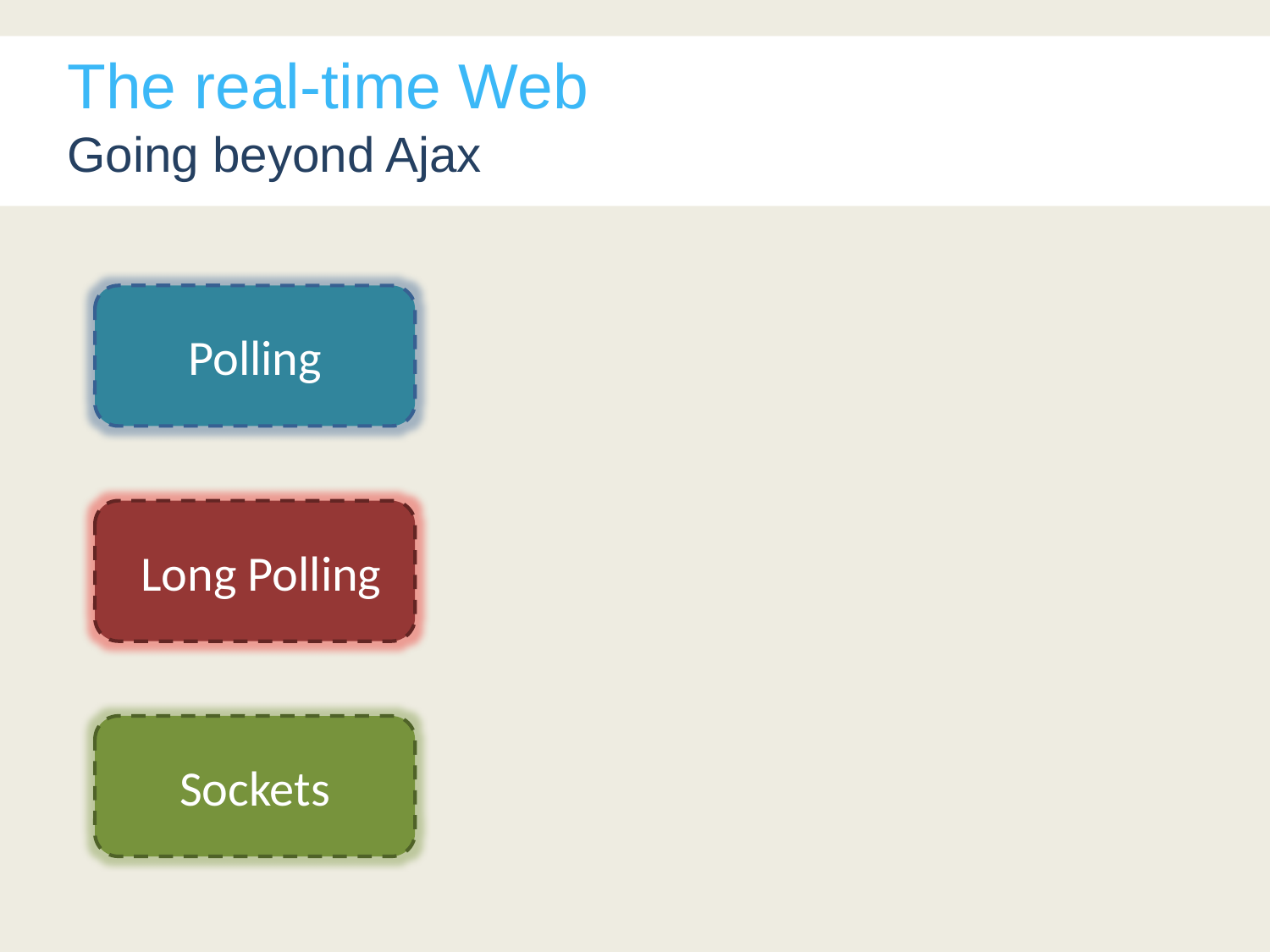

The real-time Web

Going beyond Ajax
Polling
Long Polling
Sockets